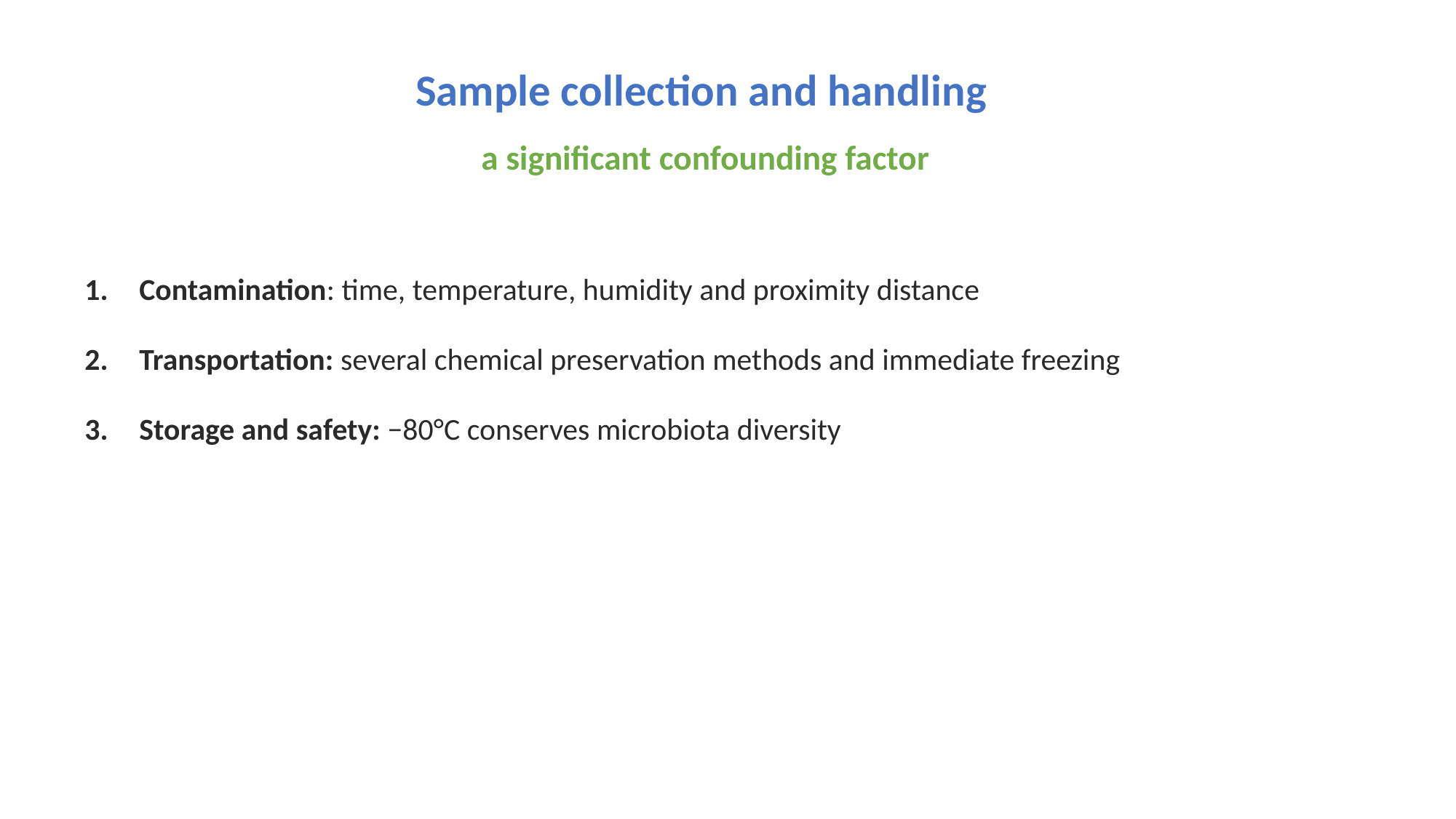

# Sample collection and handling a significant confounding factor
Contamination: time, temperature, humidity and proximity distance
Transportation: several chemical preservation methods and immediate freezing
Storage and safety: −80°C conserves microbiota diversity